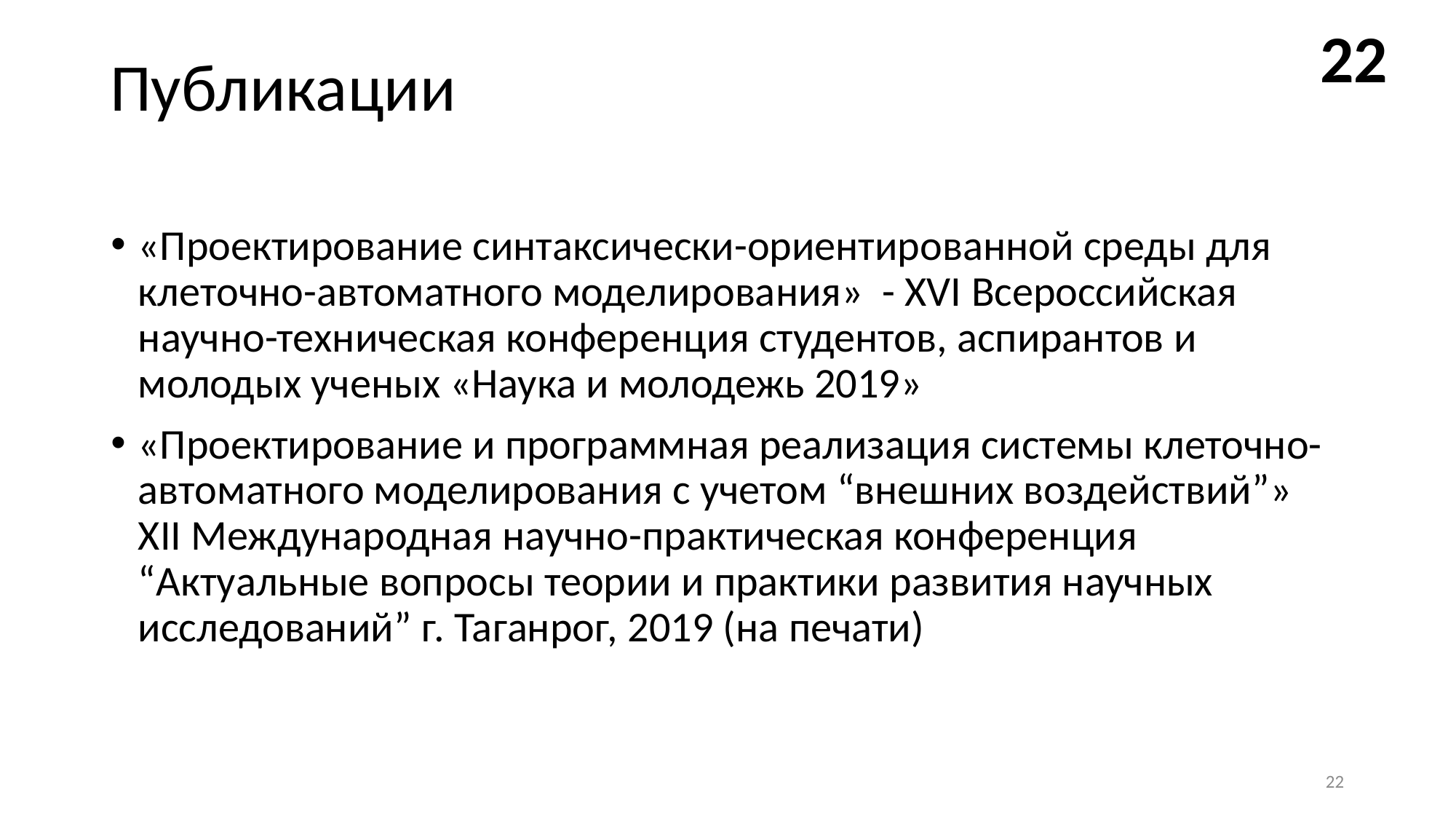

# Публикации
22
«Проектирование синтаксически-ориентированной среды для клеточно-автоматного моделирования»  - XVI Всероссийская научно-техническая конференция студентов, аспирантов и молодых ученых «Наука и молодежь 2019»
«Проектирование и программная реализация системы клеточно-автоматного моделирования с учетом “внешних воздействий”»
XII Международная научно-практическая конференция
“Актуальные вопросы теории и практики развития научных исследований” г. Таганрог, 2019 (на печати)
22